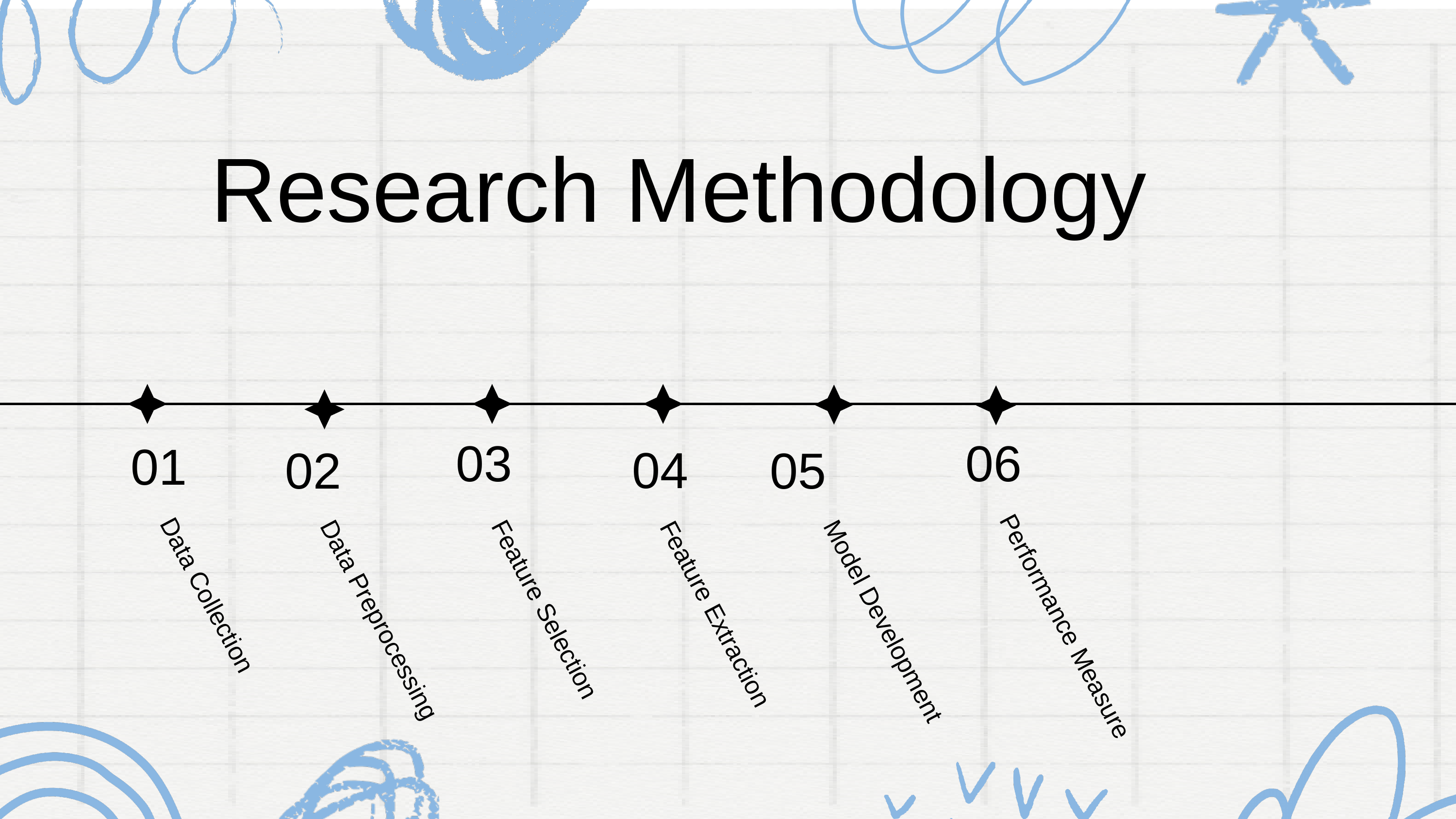

Research Methodology

03
06
01
04
02
05
Performance Measure
Data Collection
Data Preprocessing
Feature Selection
Model Development
Feature Extraction